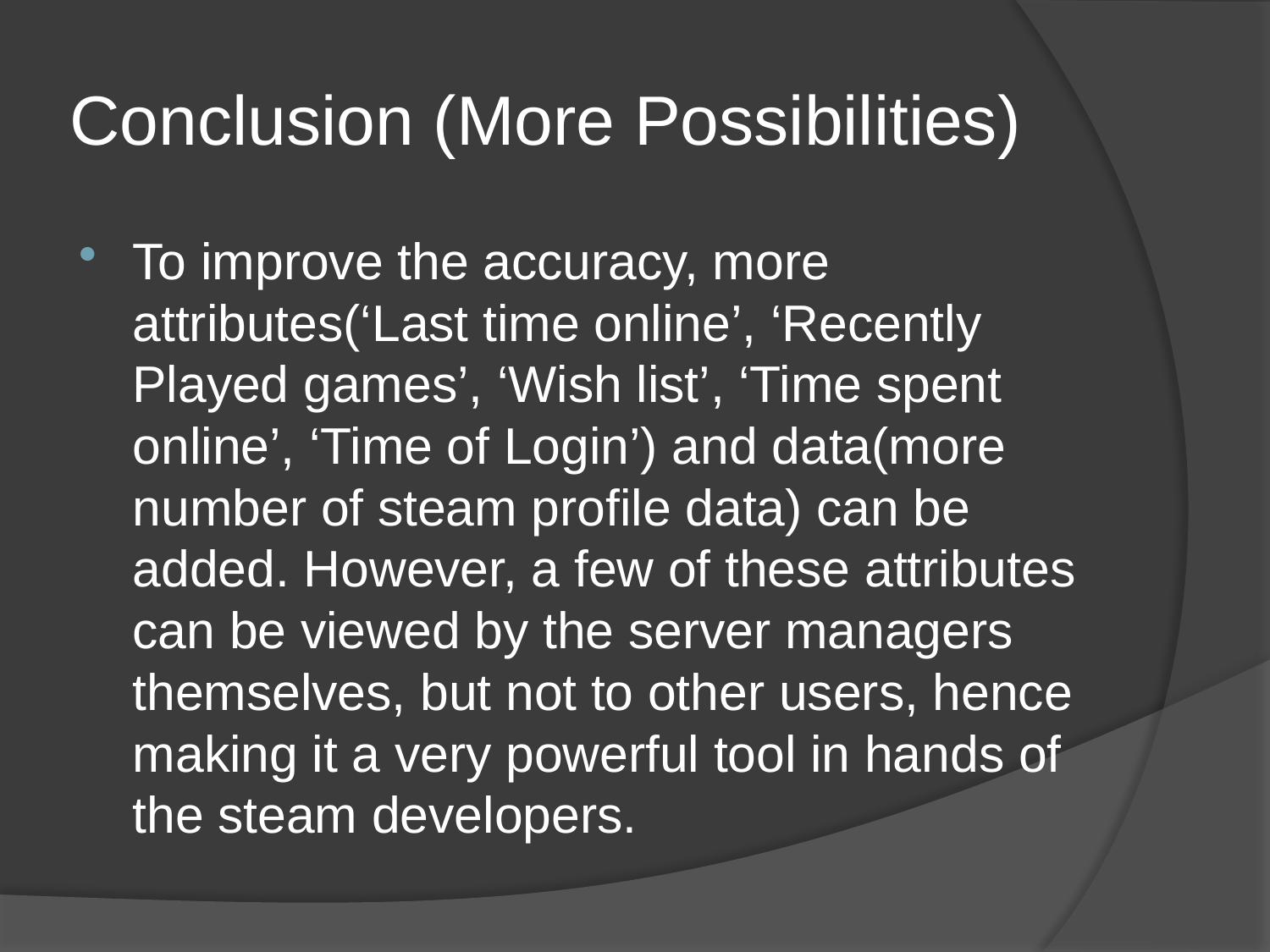

# Conclusion (More Possibilities)
To improve the accuracy, more attributes(‘Last time online’, ‘Recently Played games’, ‘Wish list’, ‘Time spent online’, ‘Time of Login’) and data(more number of steam profile data) can be added. However, a few of these attributes can be viewed by the server managers themselves, but not to other users, hence making it a very powerful tool in hands of the steam developers.